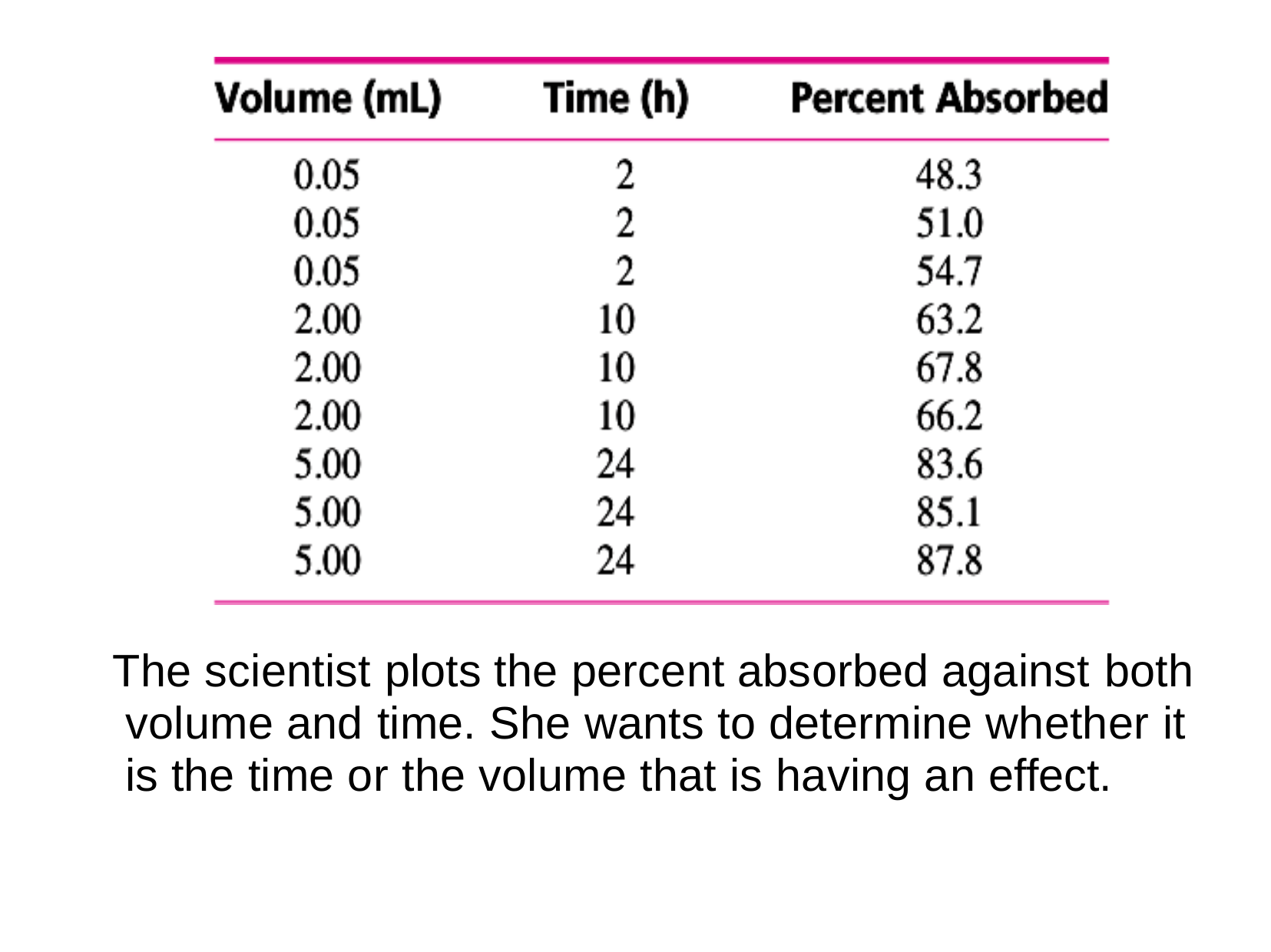

The scientist plots the percent absorbed against both  volume and time. She wants to determine whether it  is the time or the volume that is having an effect.